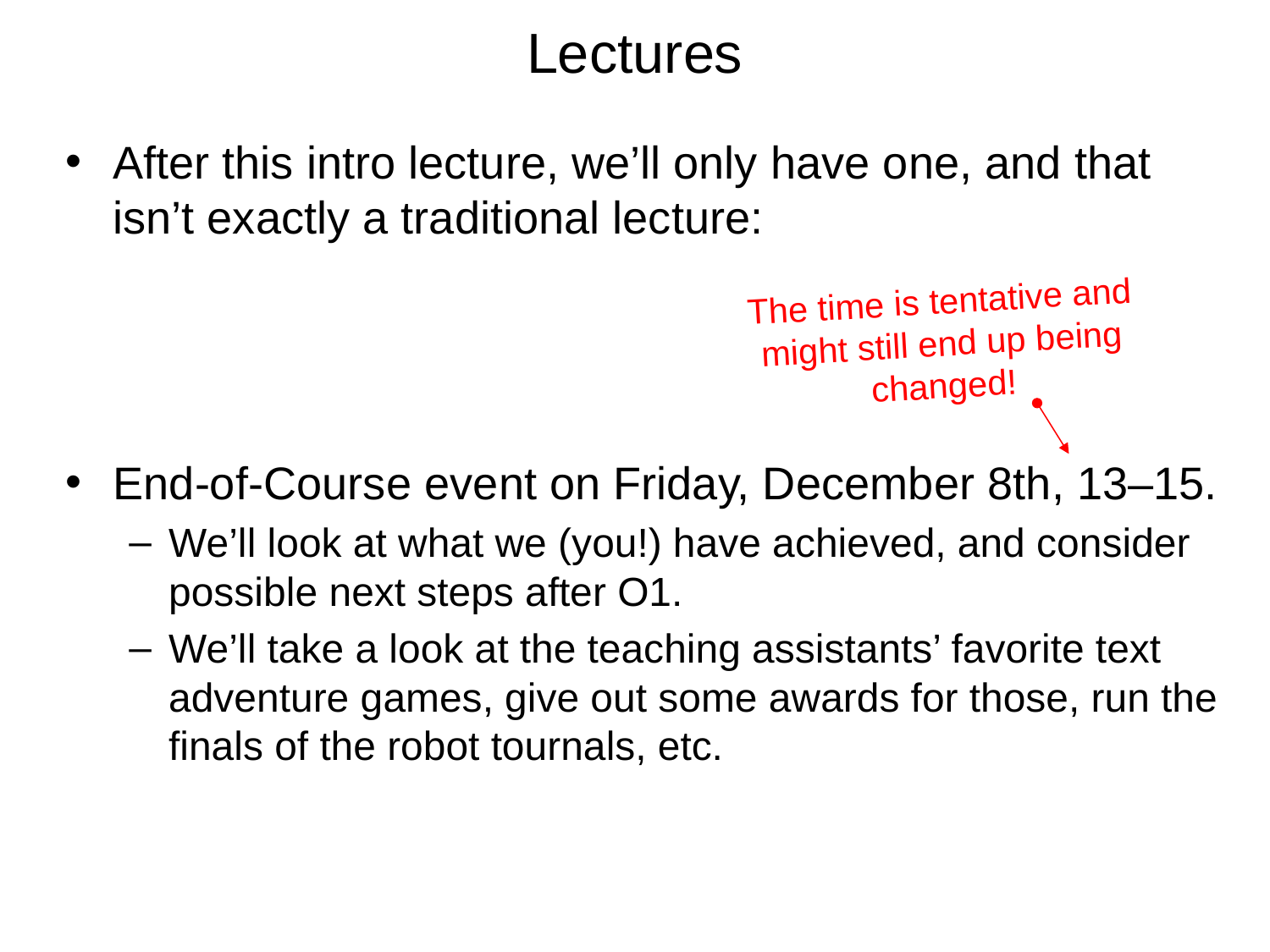

# Lectures
After this intro lecture, we’ll only have one, and that isn’t exactly a traditional lecture:

End-of-Course event on Friday, December 8th, 13–15.
We’ll look at what we (you!) have achieved, and consider possible next steps after O1.
We’ll take a look at the teaching assistants’ favorite text adventure games, give out some awards for those, run the finals of the robot tournals, etc.
The time is tentative and might still end up being changed!